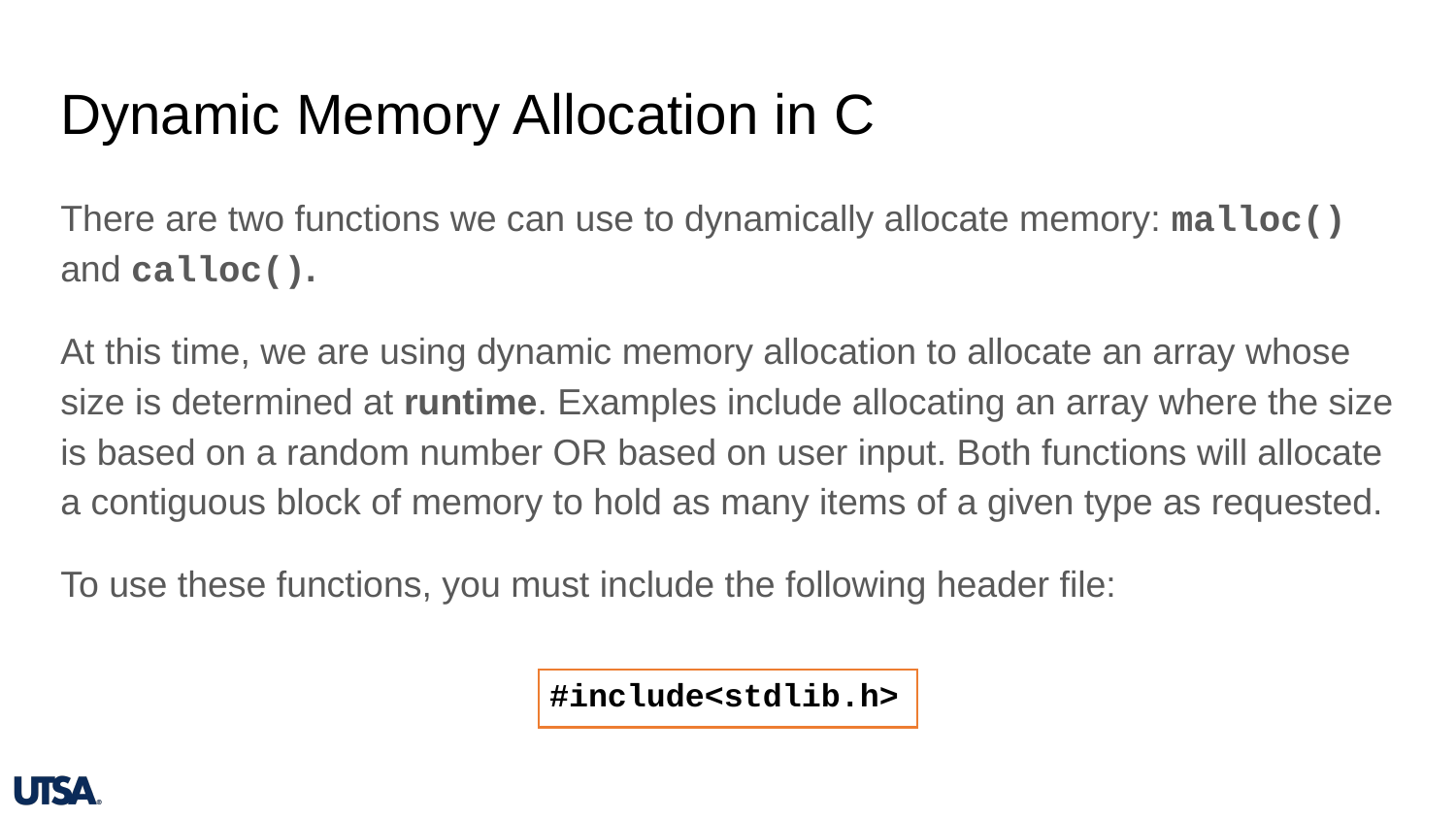

# Dynamic Memory Allocation in C
There are two functions we can use to dynamically allocate memory: malloc() and calloc().
At this time, we are using dynamic memory allocation to allocate an array whose size is determined at runtime. Examples include allocating an array where the size is based on a random number OR based on user input. Both functions will allocate a contiguous block of memory to hold as many items of a given type as requested.
To use these functions, you must include the following header file:
#include<stdlib.h>